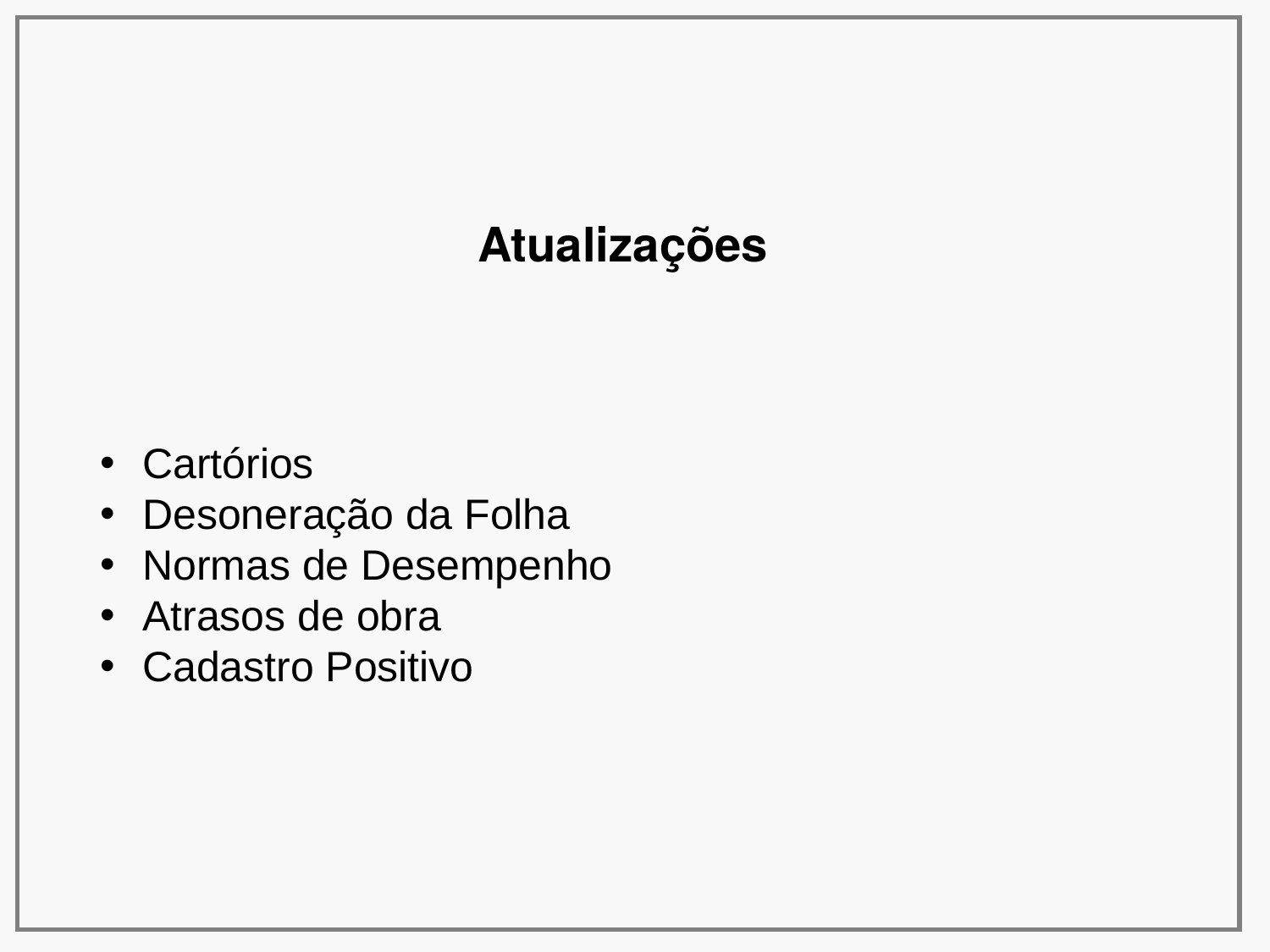

Atualizações

 Cartórios
 Desoneração da Folha
 Normas de Desempenho
 Atrasos de obra
 Cadastro Positivo